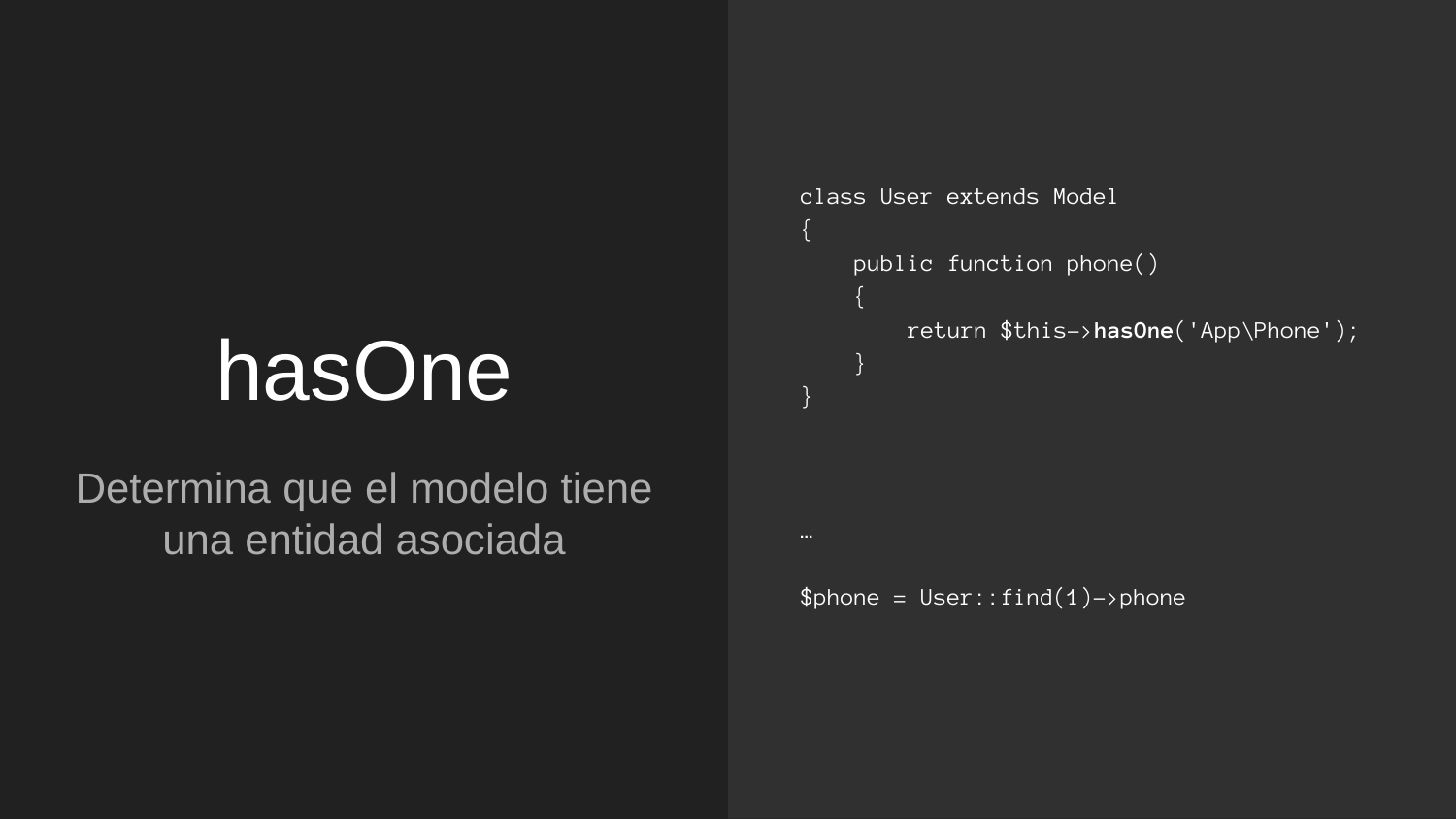

class User extends Model
{
    public function phone()
    {
        return $this->hasOne('App\Phone');
    }
}

…

$phone = User::find(1)->phone

# hasOne
Determina que el modelo tiene una entidad asociada